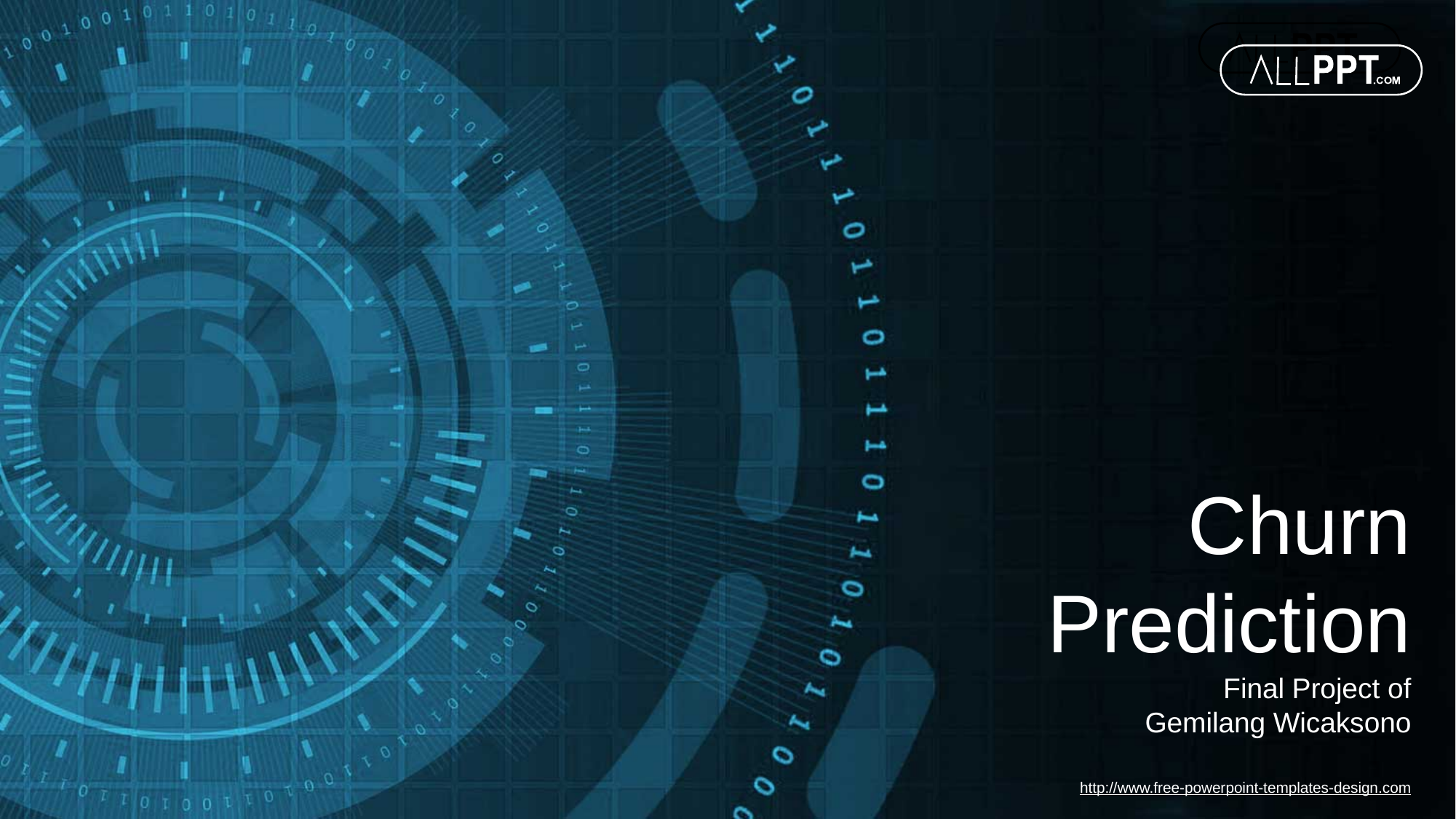

Churn
Prediction
Final Project of
Gemilang Wicaksono
http://www.free-powerpoint-templates-design.com